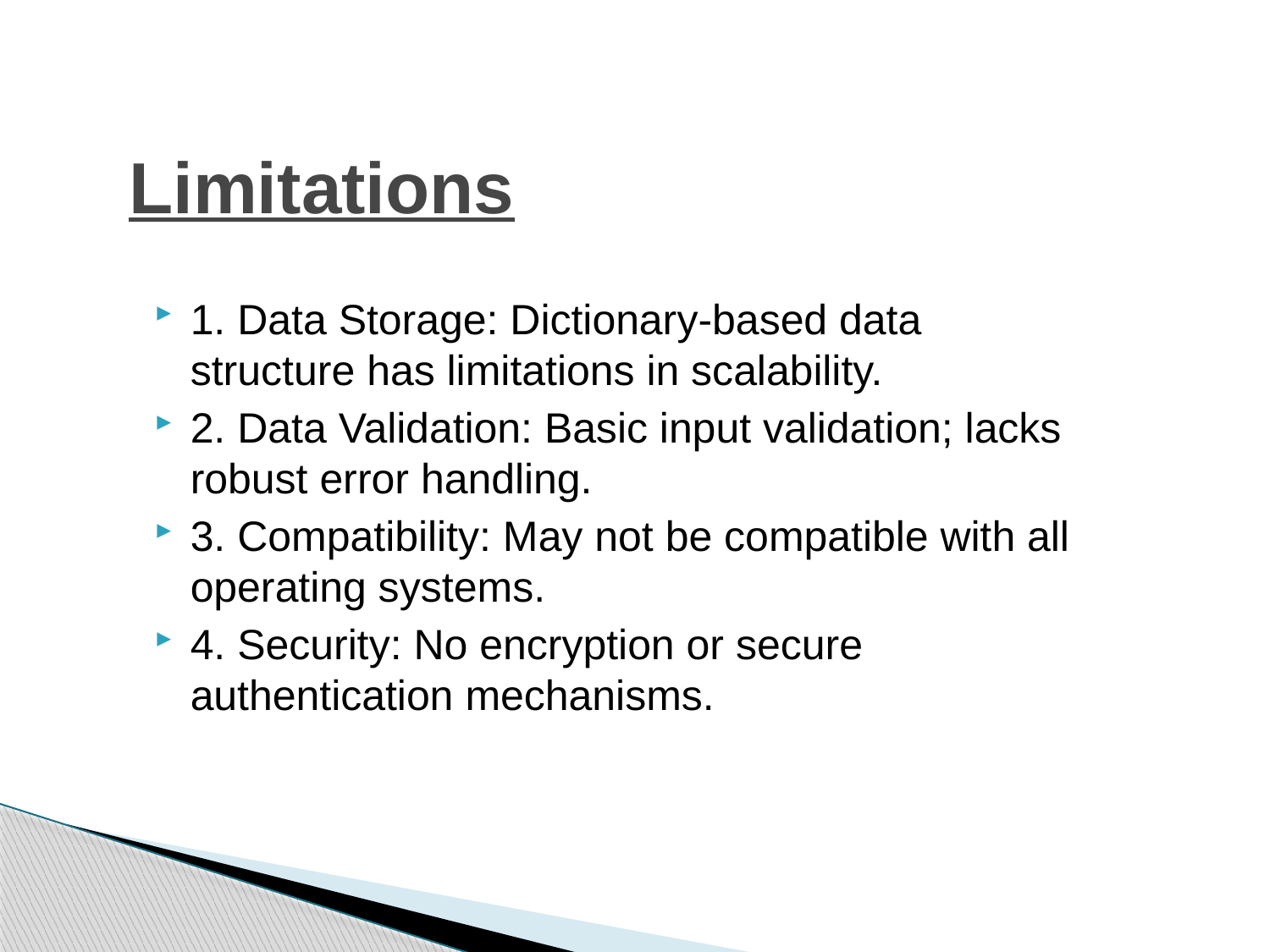

# Limitations
1. Data Storage: Dictionary-based data structure has limitations in scalability.
2. Data Validation: Basic input validation; lacks robust error handling.
3. Compatibility: May not be compatible with all operating systems.
4. Security: No encryption or secure authentication mechanisms.